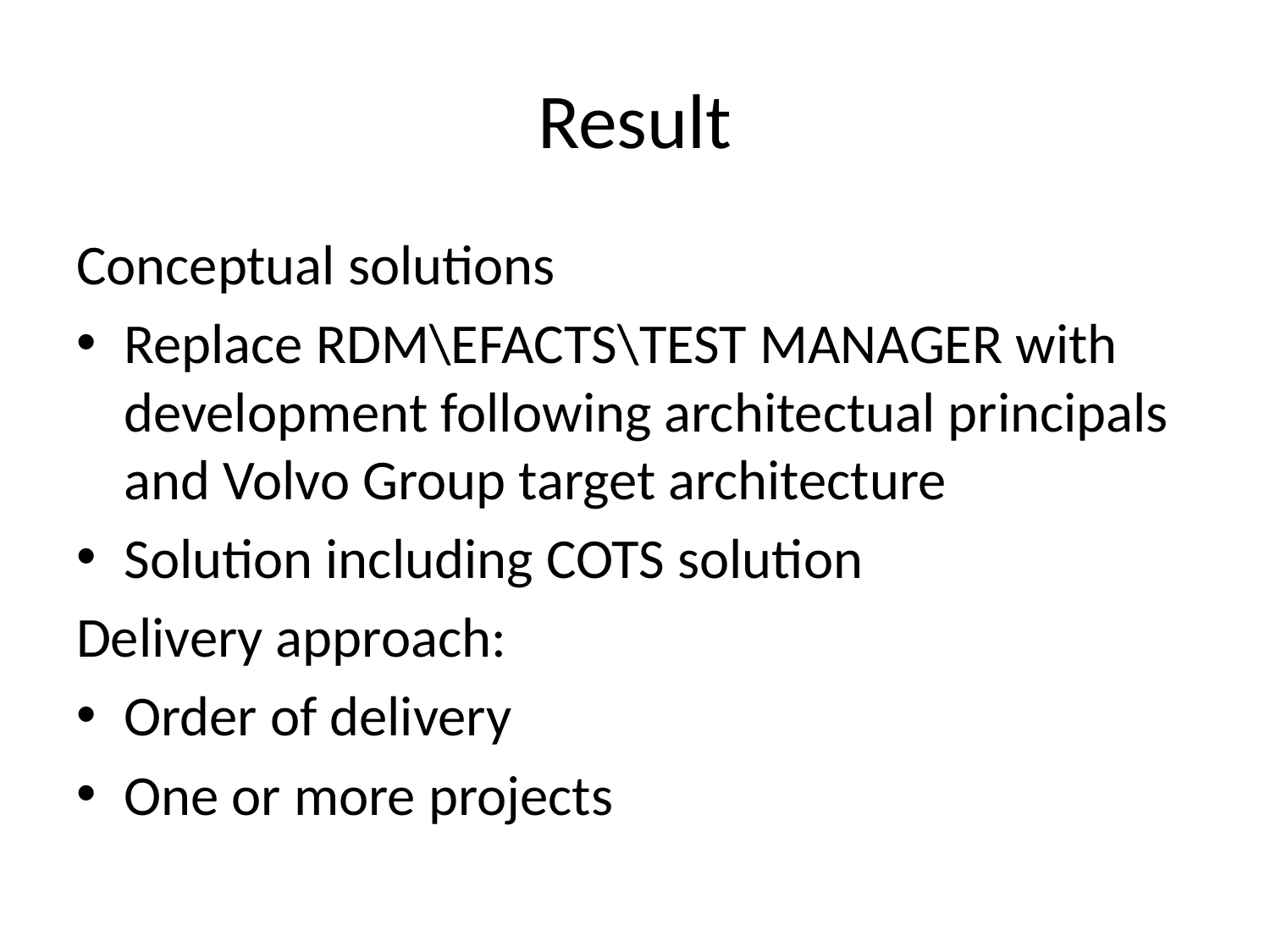

# Result
Conceptual solutions
Replace RDM\EFACTS\TEST MANAGER with development following architectual principals and Volvo Group target architecture
Solution including COTS solution
Delivery approach:
Order of delivery
One or more projects